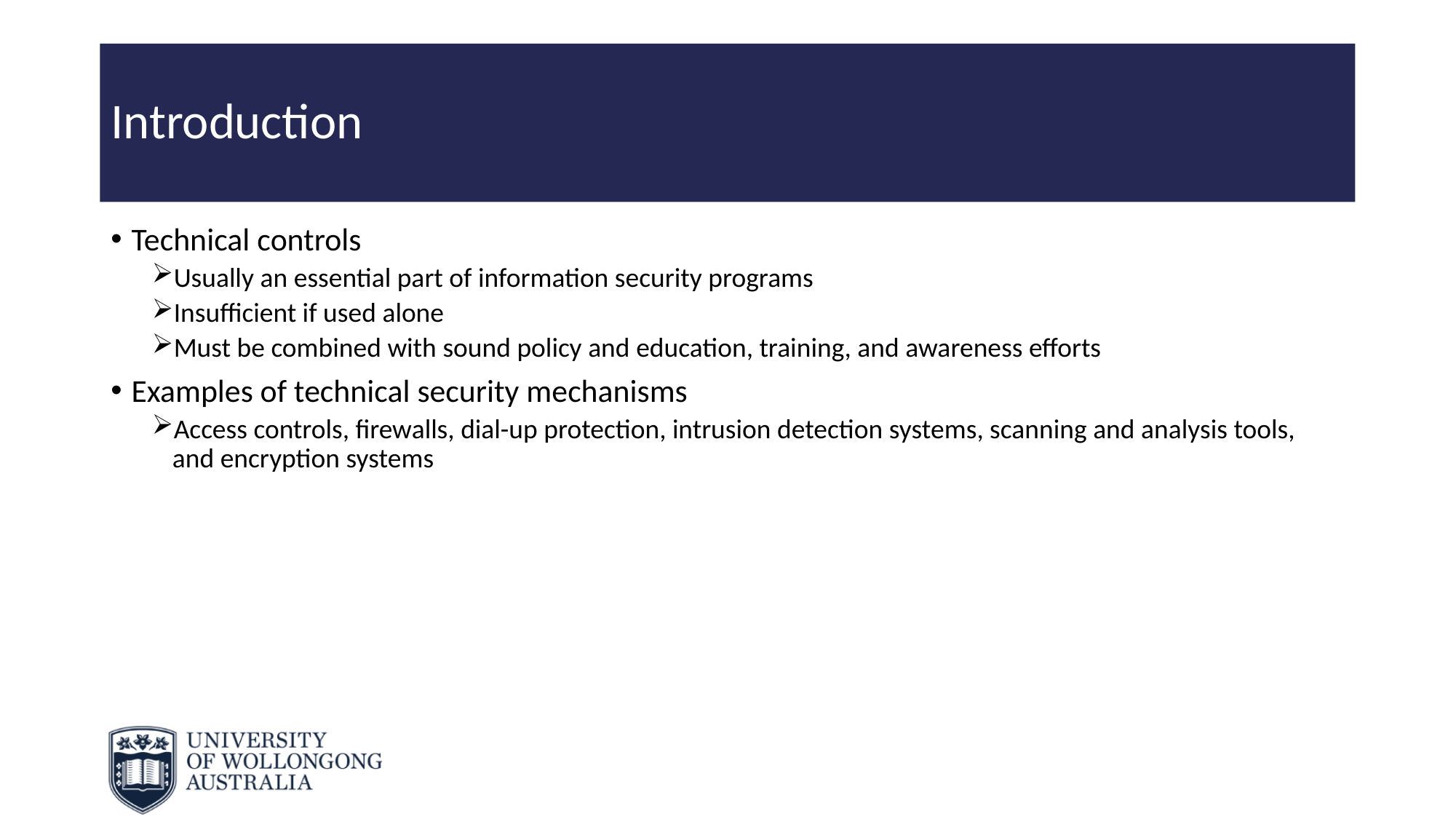

# Introduction
Technical controls
Usually an essential part of information security programs
Insufficient if used alone
Must be combined with sound policy and education, training, and awareness efforts
Examples of technical security mechanisms
Access controls, firewalls, dial-up protection, intrusion detection systems, scanning and analysis tools, and encryption systems